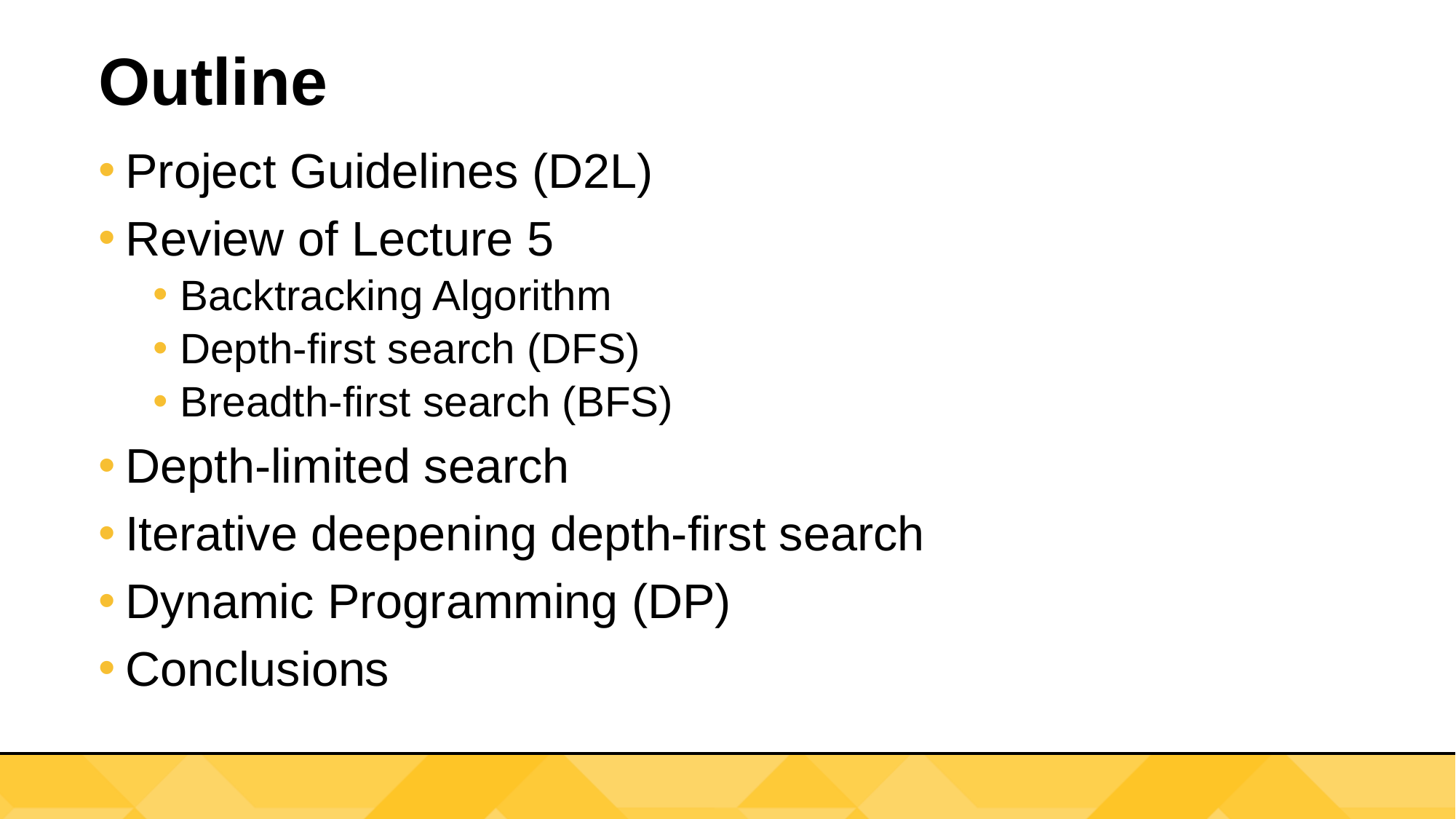

# Outline
Project Guidelines (D2L)
Review of Lecture 5
Backtracking Algorithm
Depth-first search (DFS)
Breadth-first search (BFS)
Depth-limited search
Iterative deepening depth-first search
Dynamic Programming (DP)
Conclusions